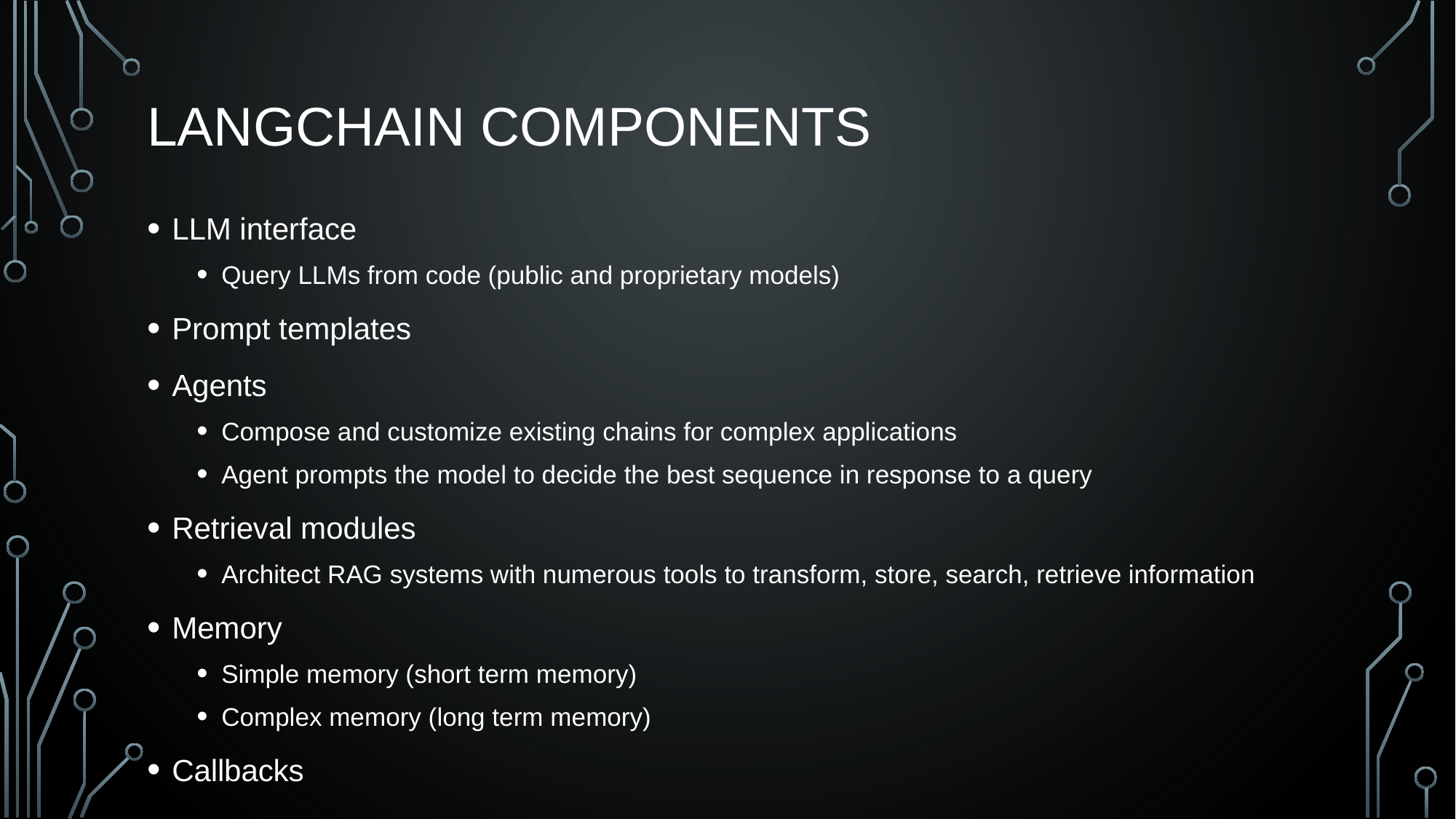

# Langchain components
LLM interface
Query LLMs from code (public and proprietary models)
Prompt templates
Agents
Compose and customize existing chains for complex applications
Agent prompts the model to decide the best sequence in response to a query
Retrieval modules
Architect RAG systems with numerous tools to transform, store, search, retrieve information
Memory
Simple memory (short term memory)
Complex memory (long term memory)
Callbacks